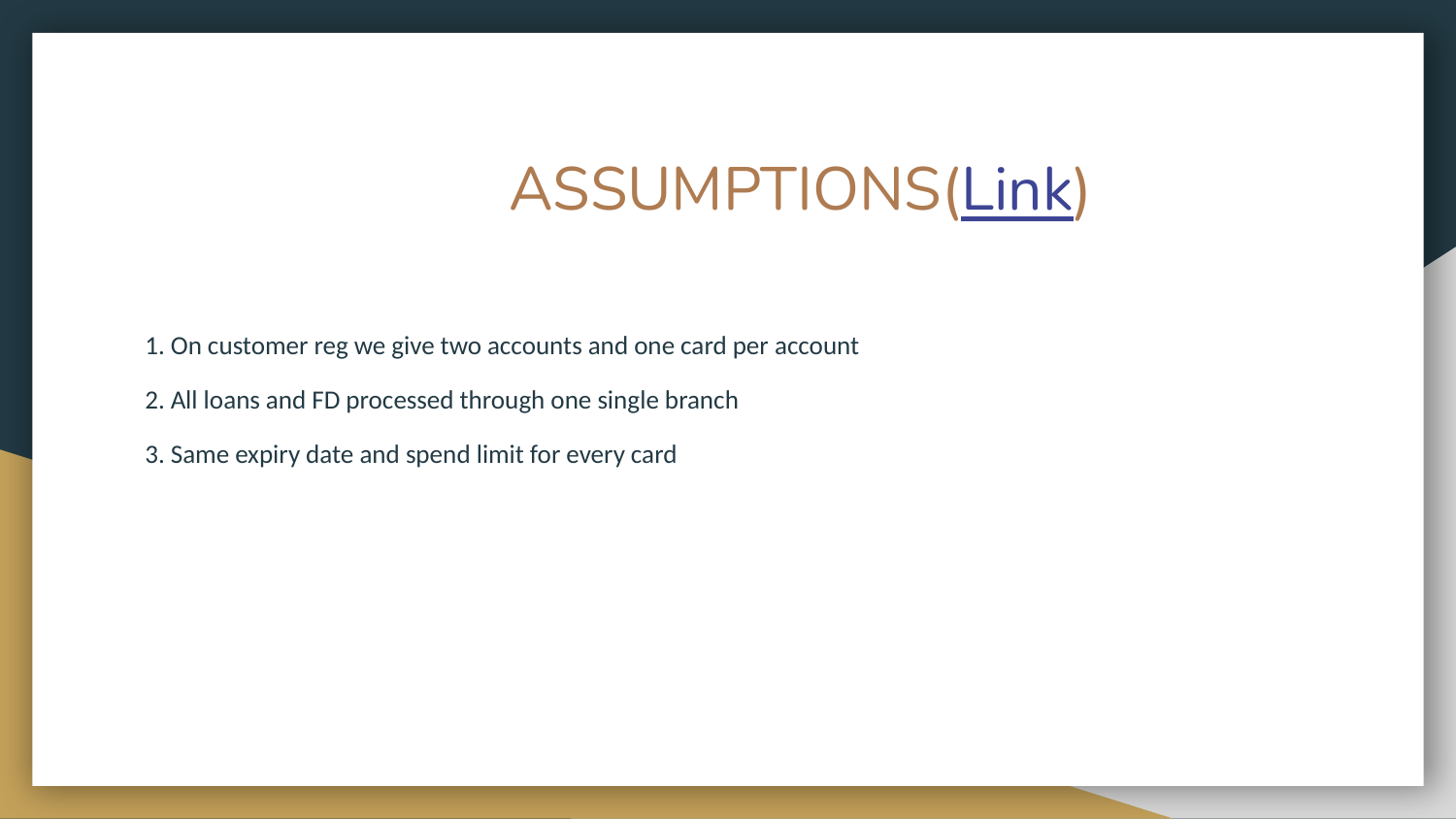

# ASSUMPTIONS(Link)
1. On customer reg we give two accounts and one card per account
2. All loans and FD processed through one single branch
3. Same expiry date and spend limit for every card